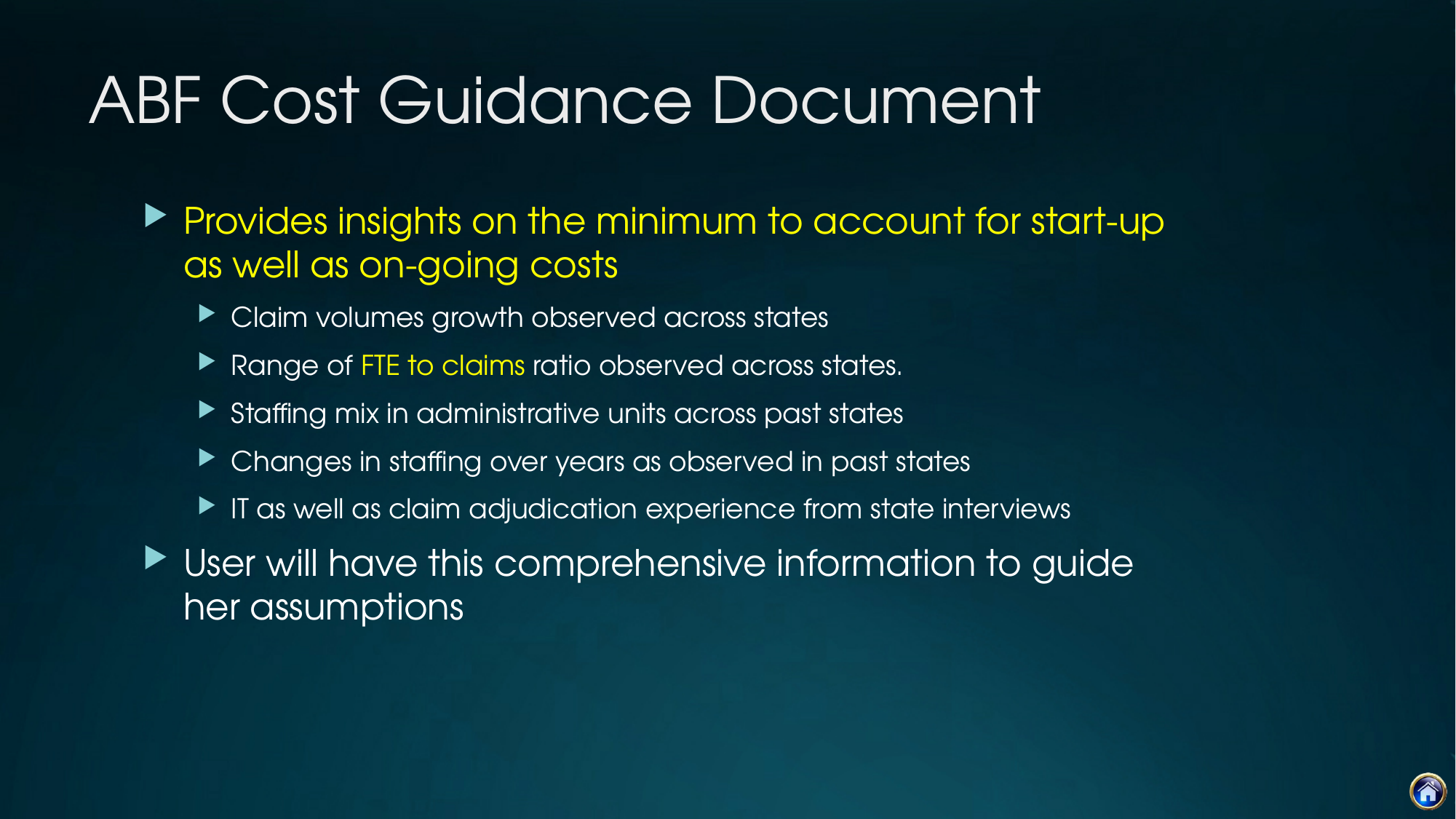

# ABF Cost Guidance Document
Provides insights on the minimum to account for start-up as well as on-going costs
Claim volumes growth observed across states
Range of FTE to claims ratio observed across states.
Staffing mix in administrative units across past states
Changes in staffing over years as observed in past states
IT as well as claim adjudication experience from state interviews
User will have this comprehensive information to guide her assumptions